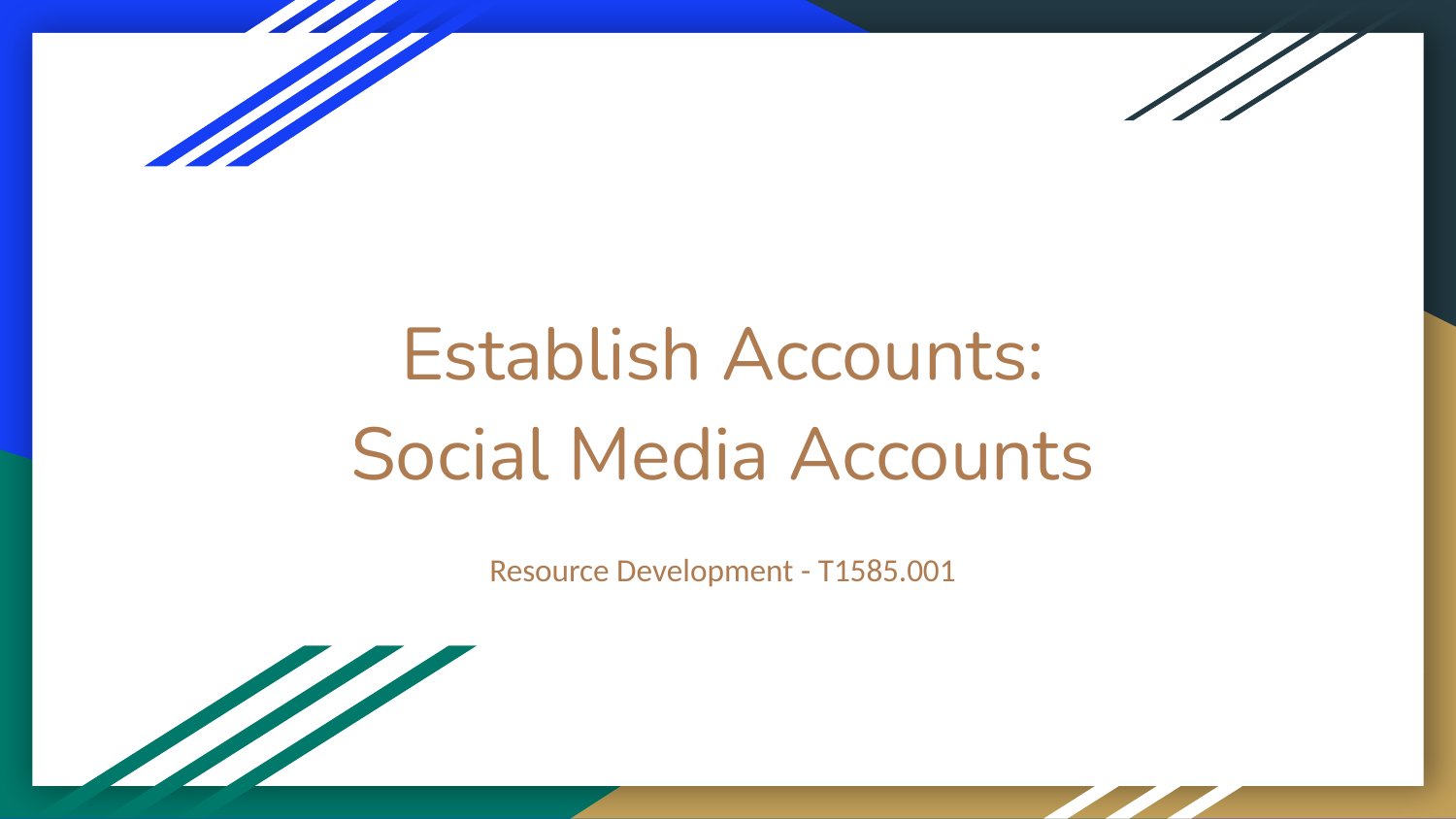

# Establish Accounts: Social Media Accounts
Resource Development - T1585.001